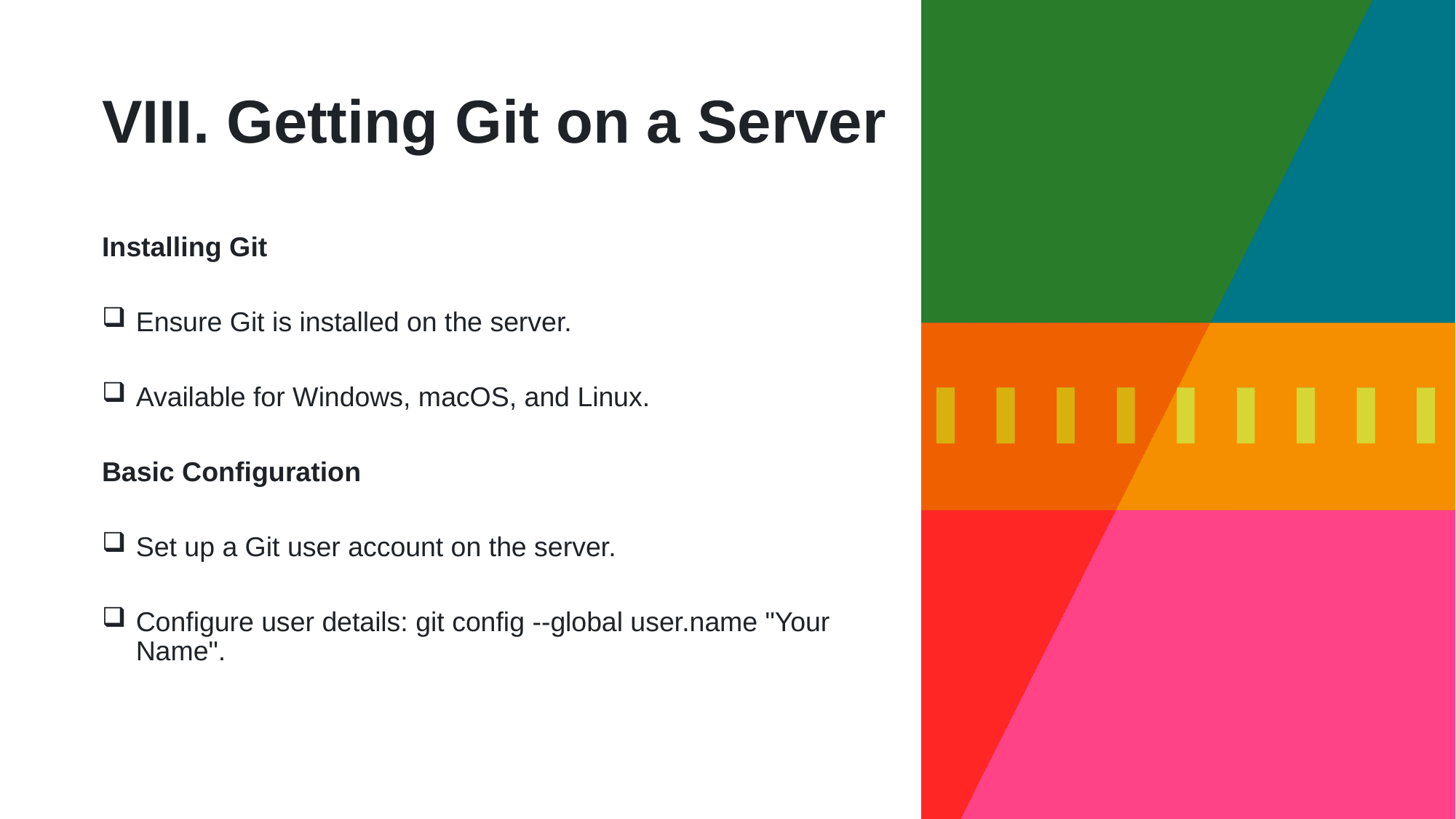

# VIII. Getting Git on a Server
Installing Git
Ensure Git is installed on the server.
Available for Windows, macOS, and Linux.
Basic Configuration
Set up a Git user account on the server.
Configure user details: git config --global user.name "Your Name".